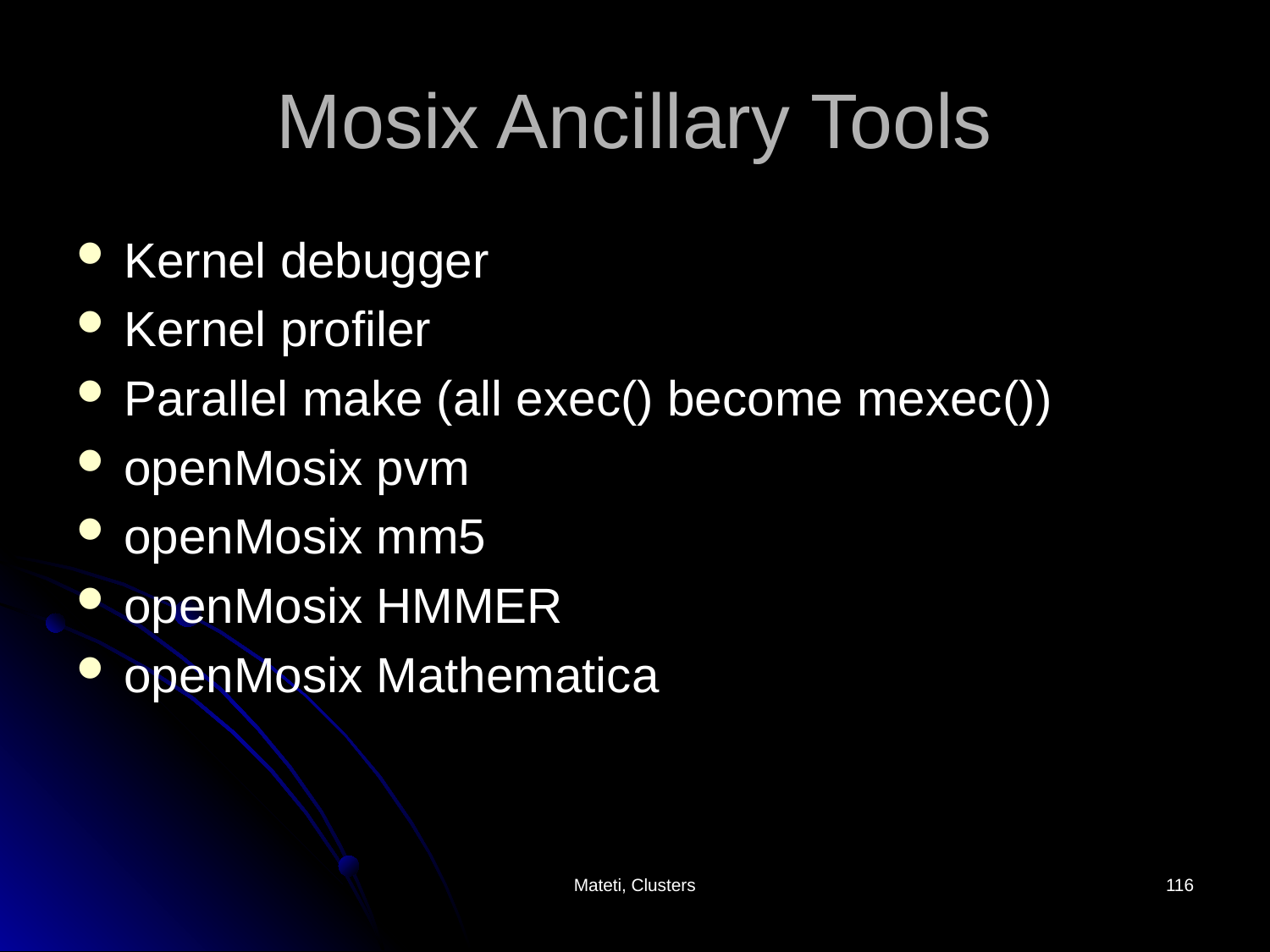

# Mosix Ancillary Tools
Kernel debugger
Kernel profiler
Parallel make (all exec() become mexec())
openMosix pvm
openMosix mm5
openMosix HMMER
openMosix Mathematica

Mateti, Clusters
116